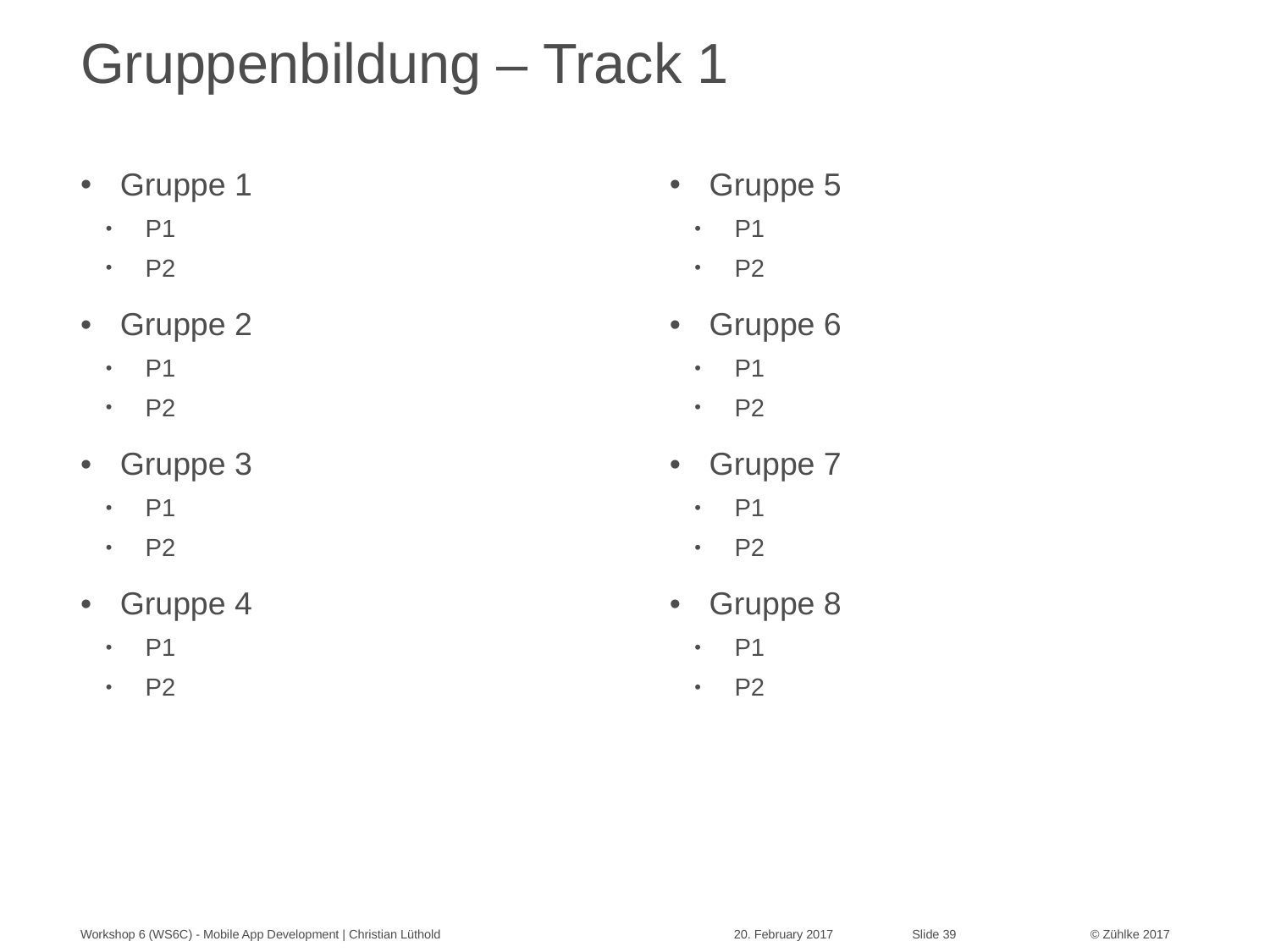

# Gruppenbildung – Track 1
Gruppe 1
P1
P2
Gruppe 2
P1
P2
Gruppe 3
P1
P2
Gruppe 4
P1
P2

Gruppe 5
P1
P2
Gruppe 6
P1
P2
Gruppe 7
P1
P2
Gruppe 8
P1
P2